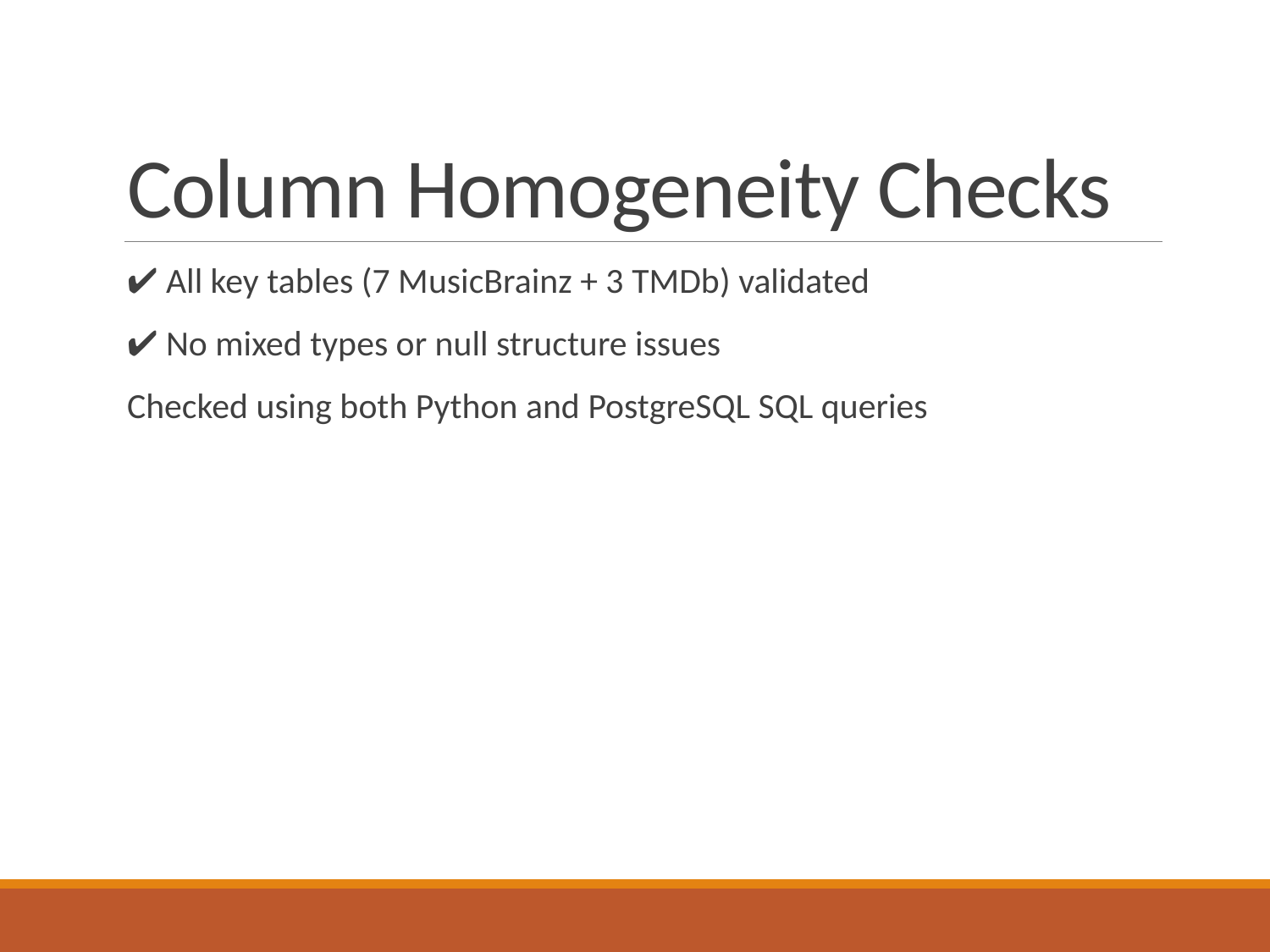

# Column Homogeneity Checks
✔ All key tables (7 MusicBrainz + 3 TMDb) validated
✔ No mixed types or null structure issues
Checked using both Python and PostgreSQL SQL queries